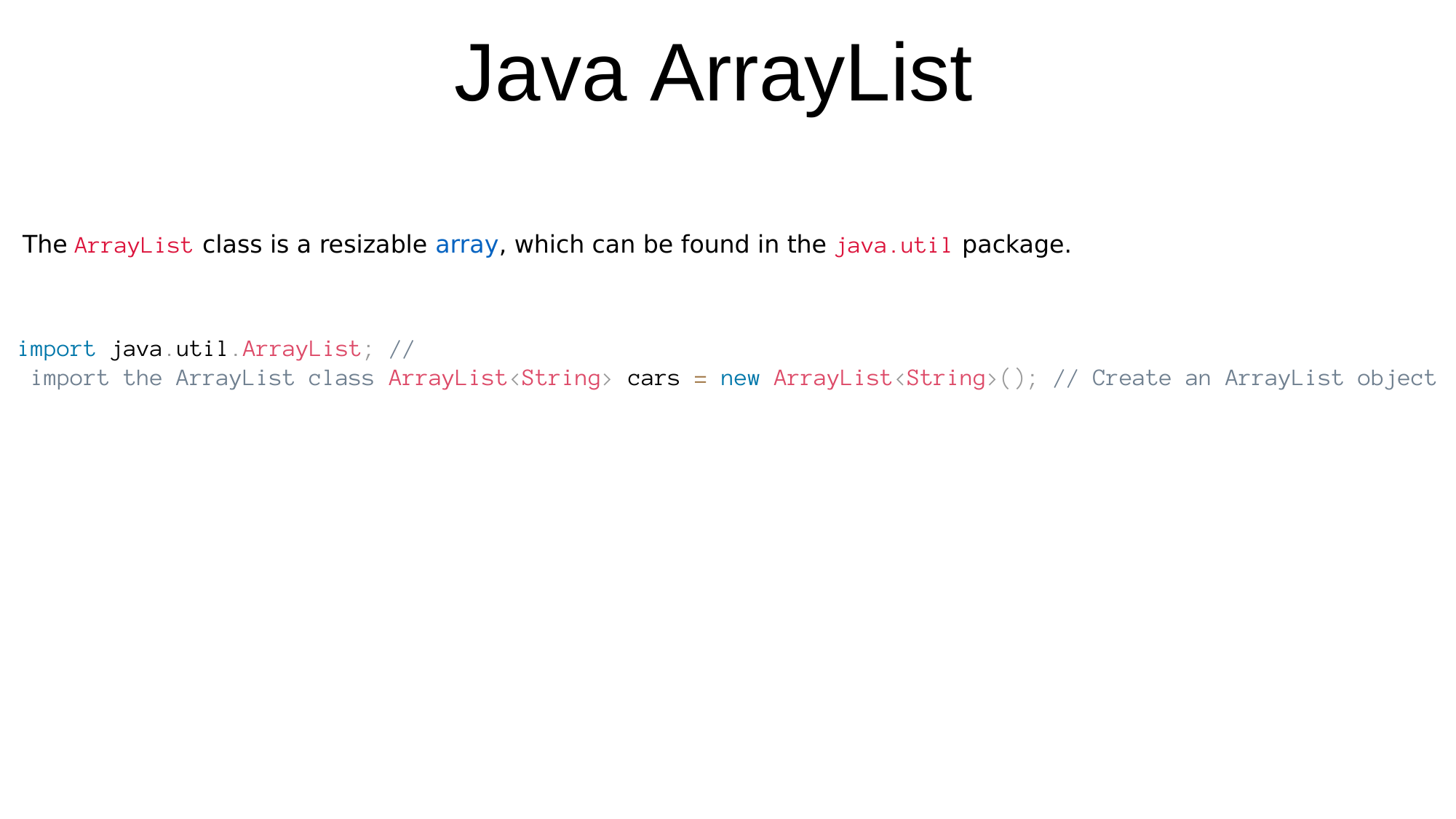

Java ArrayList

The ArrayList class is a resizable array, which can be found in the java.util package.
import java.util.ArrayList; //
 import the ArrayList class ArrayList<String> cars = new ArrayList<String>(); // Create an ArrayList object